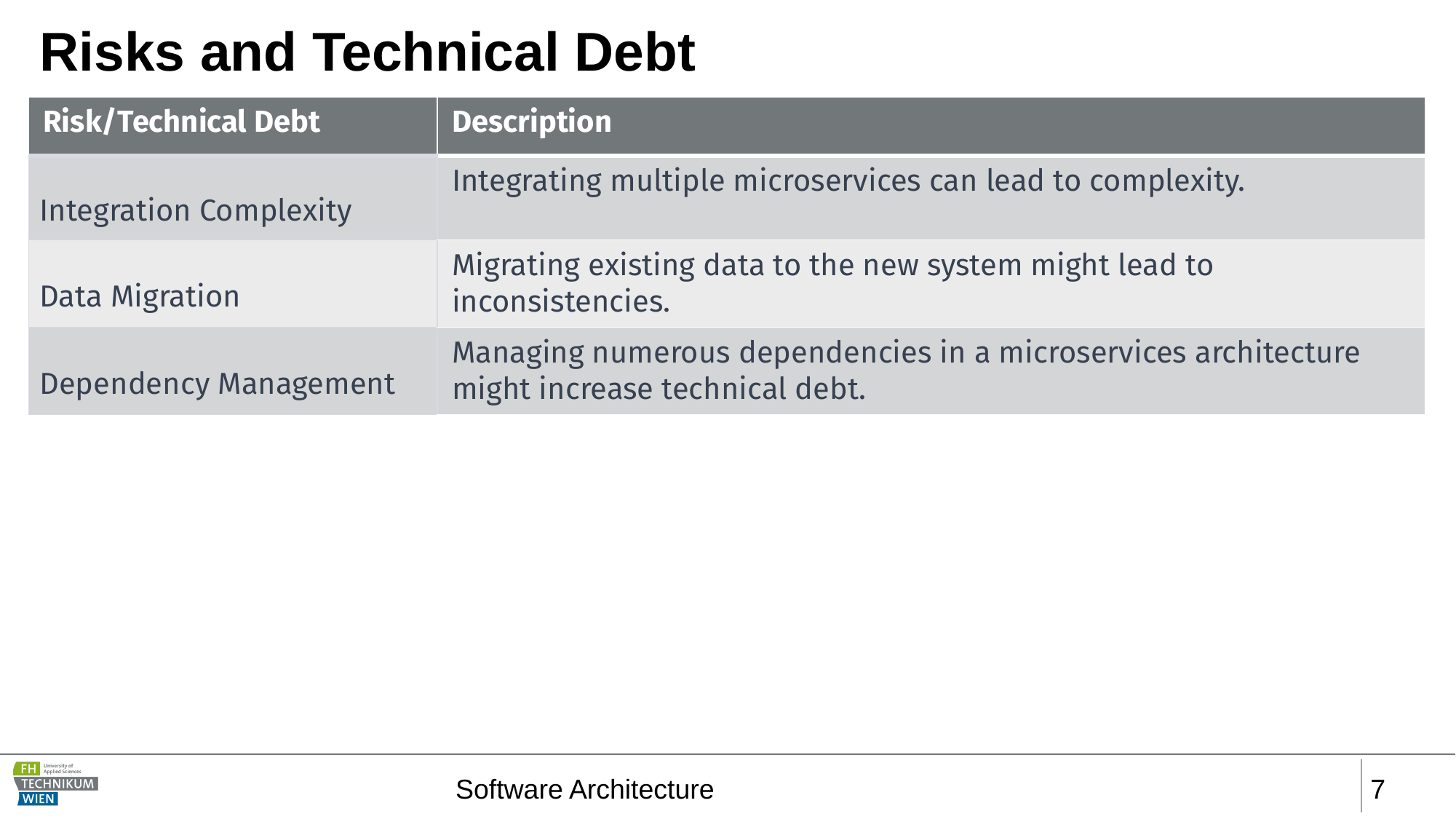

# Risks and Technical Debt
| Risk/Technical Debt | Description |
| --- | --- |
| Integration Complexity | Integrating multiple microservices can lead to complexity. |
| Data Migration | Migrating existing data to the new system might lead to inconsistencies. |
| Dependency Management | Managing numerous dependencies in a microservices architecture might increase technical debt. |
Software Architecture
7